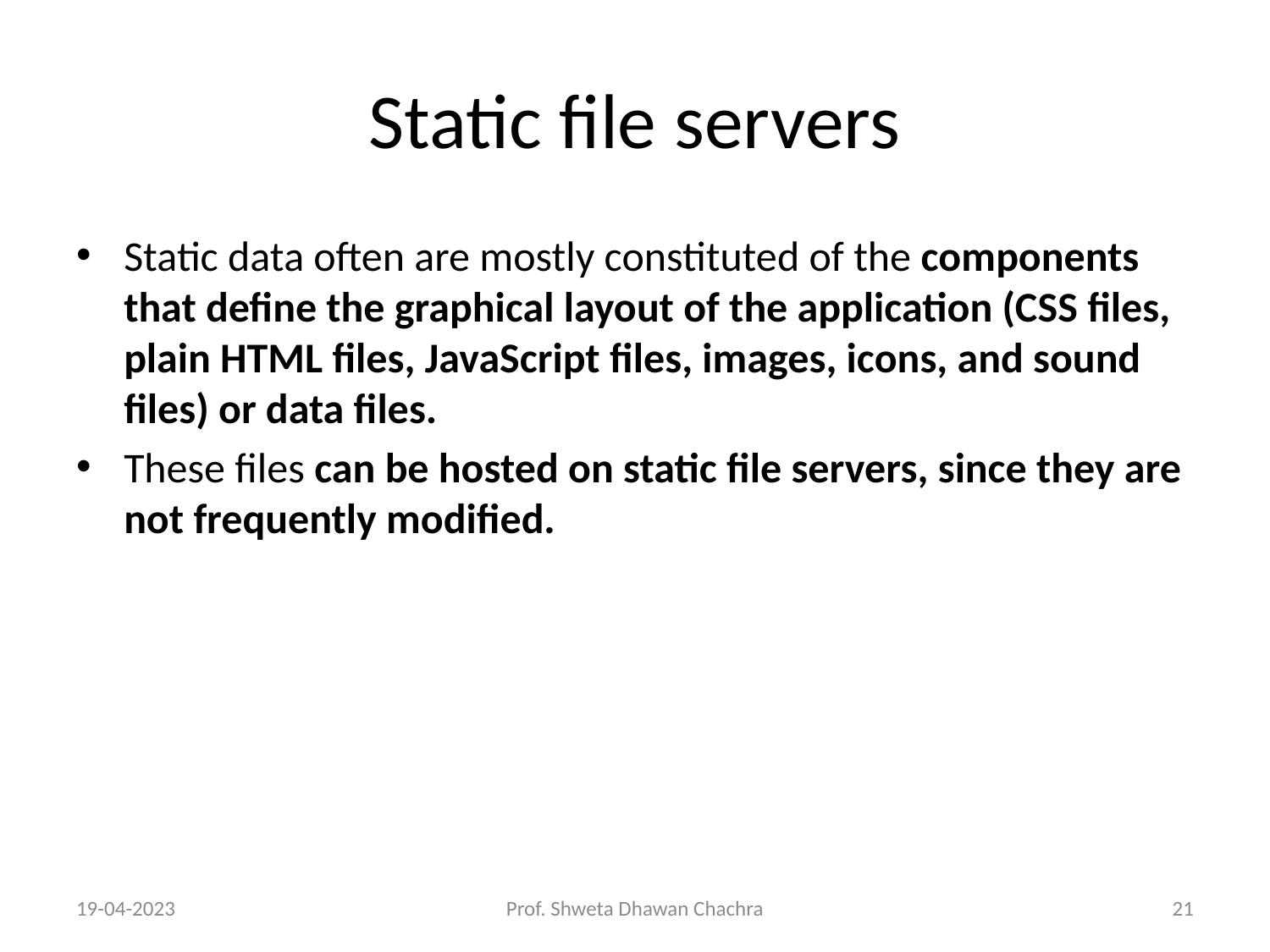

# Static file servers
Static data often are mostly constituted of the components that define the graphical layout of the application (CSS files, plain HTML files, JavaScript files, images, icons, and sound files) or data files.
These files can be hosted on static file servers, since they are not frequently modified.
19-04-2023
Prof. Shweta Dhawan Chachra
21